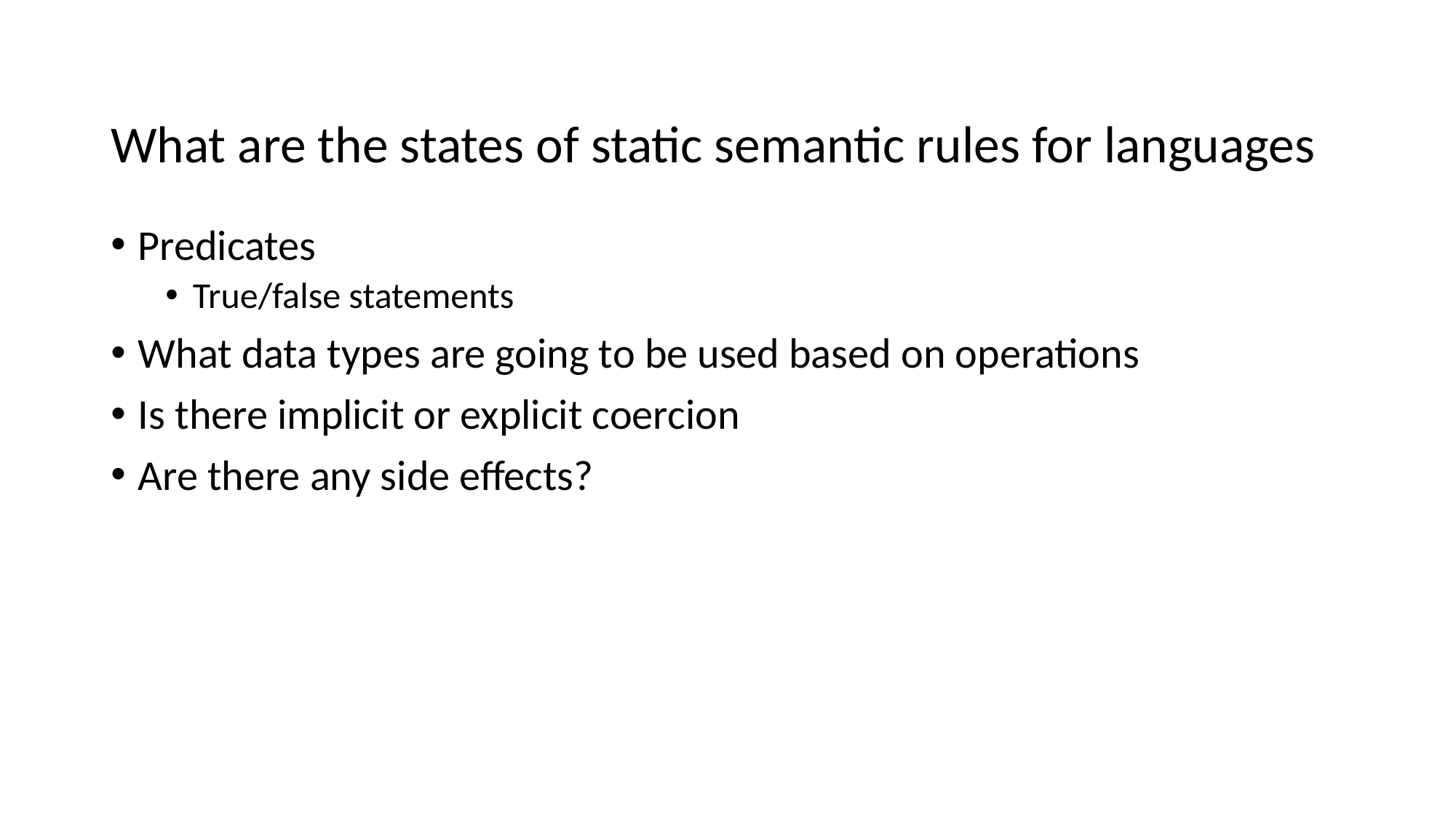

# What are the states of static semantic rules for languages
Predicates
True/false statements
What data types are going to be used based on operations
Is there implicit or explicit coercion
Are there any side effects?